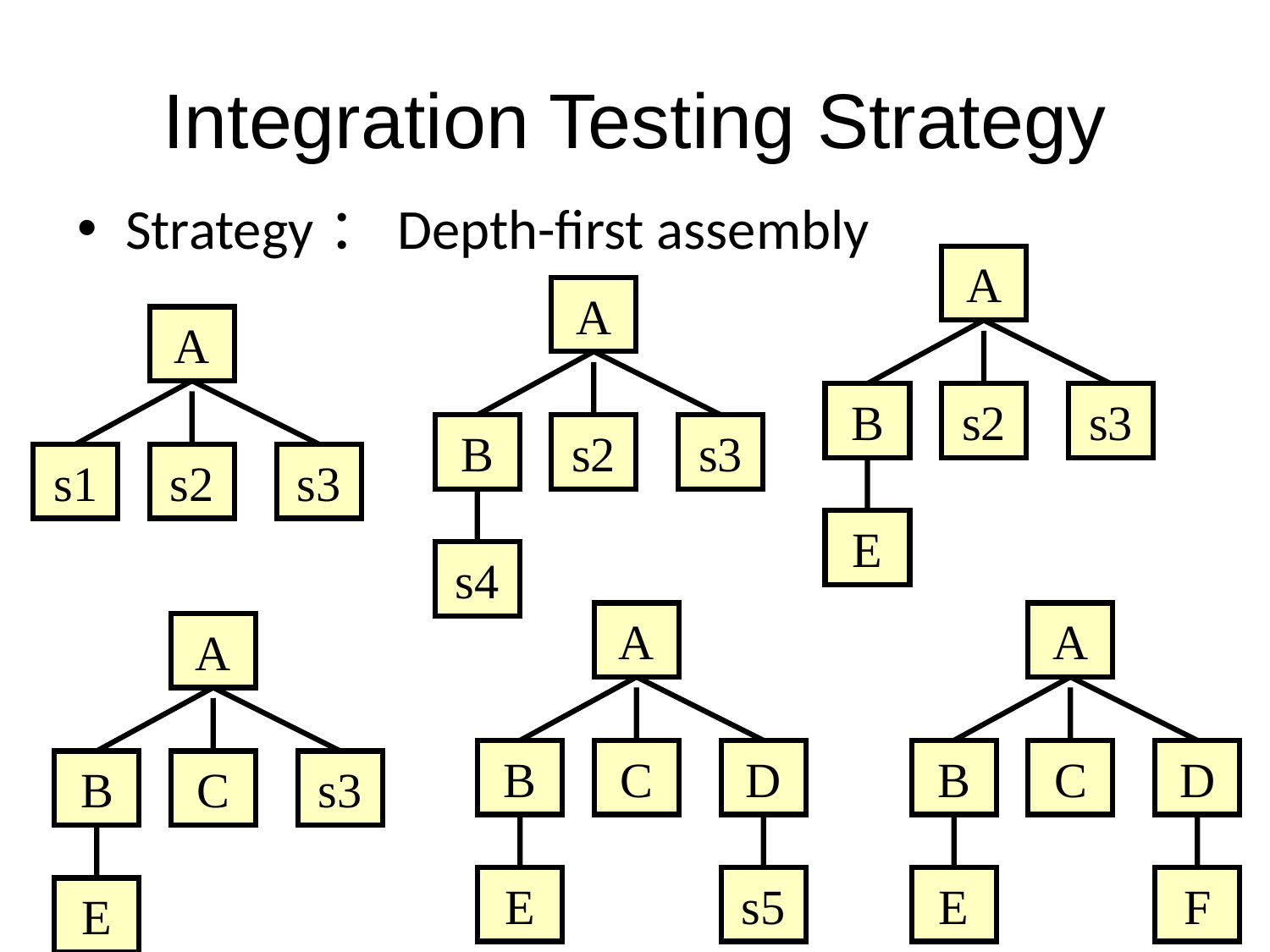

Integration Testing Strategy
Strategy：Depth-first assembly
A

B
s2
s3

E
A

B
s2
s3

s4
A

s1
s2
s3
A

B
C
D

E
s5
A

B
C
D

E
F
A

B
C
s3

E